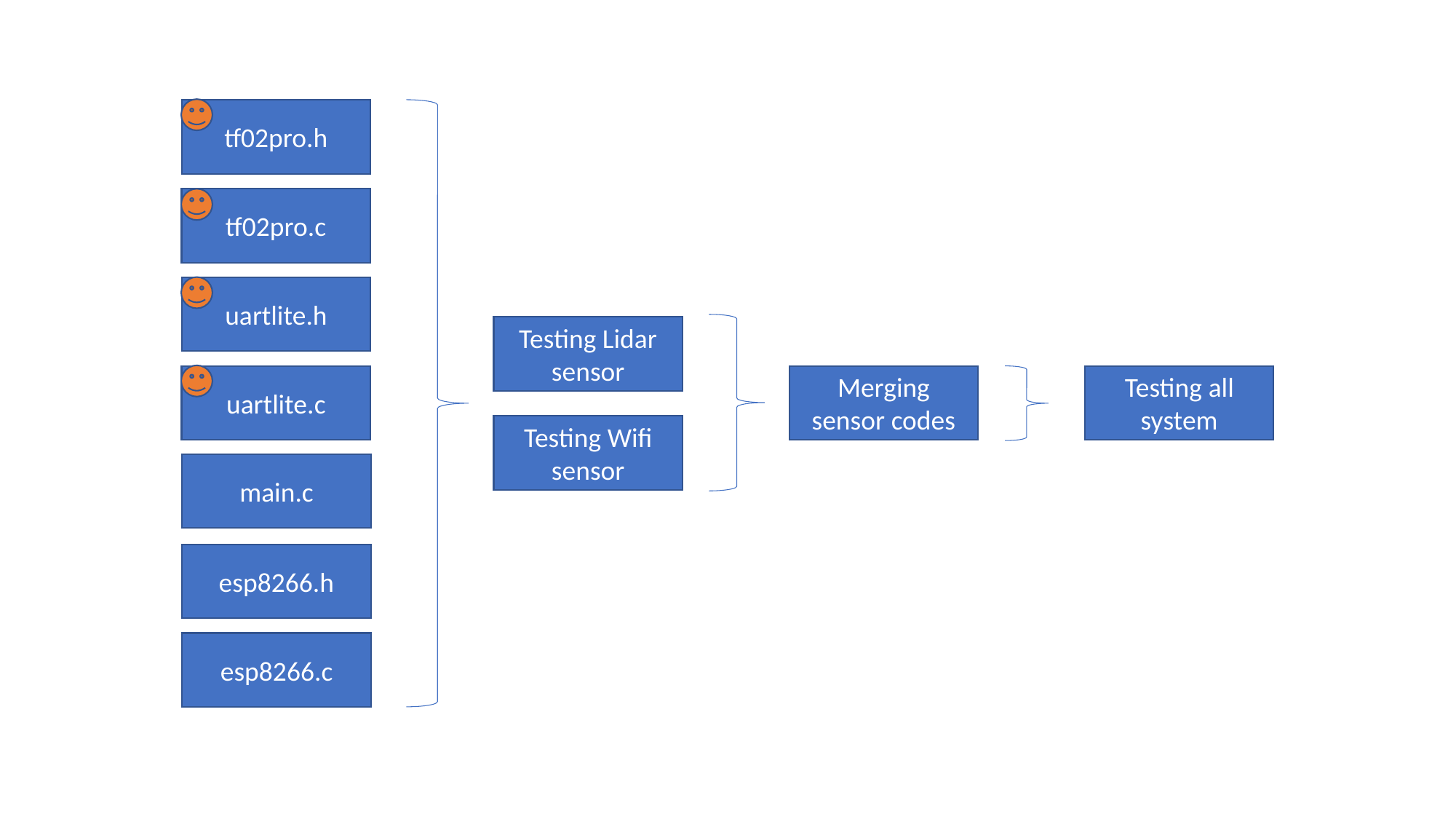

tf02pro.h
tf02pro.c

uartlite.h

Testing Lidar sensor

Merging sensor codes
Testing all system

uartlite.c
Testing Wifi sensor
main.c
esp8266.h
esp8266.c